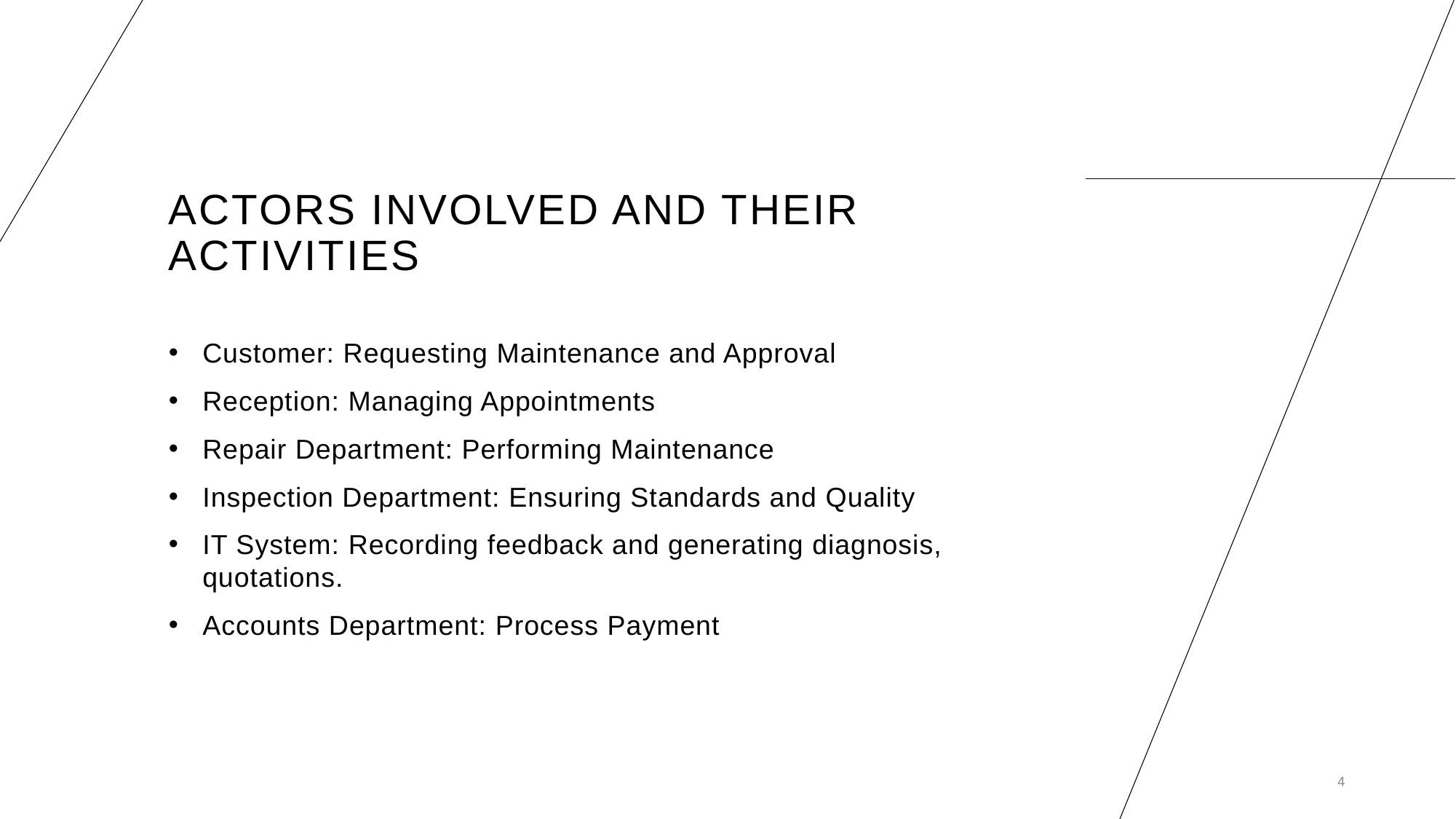

# Actors Involved and Their Activities
Customer: Requesting Maintenance and Approval
Reception: Managing Appointments
Repair Department: Performing Maintenance
Inspection Department: Ensuring Standards and Quality
IT System: Recording feedback and generating diagnosis, quotations.
Accounts Department: Process Payment
4